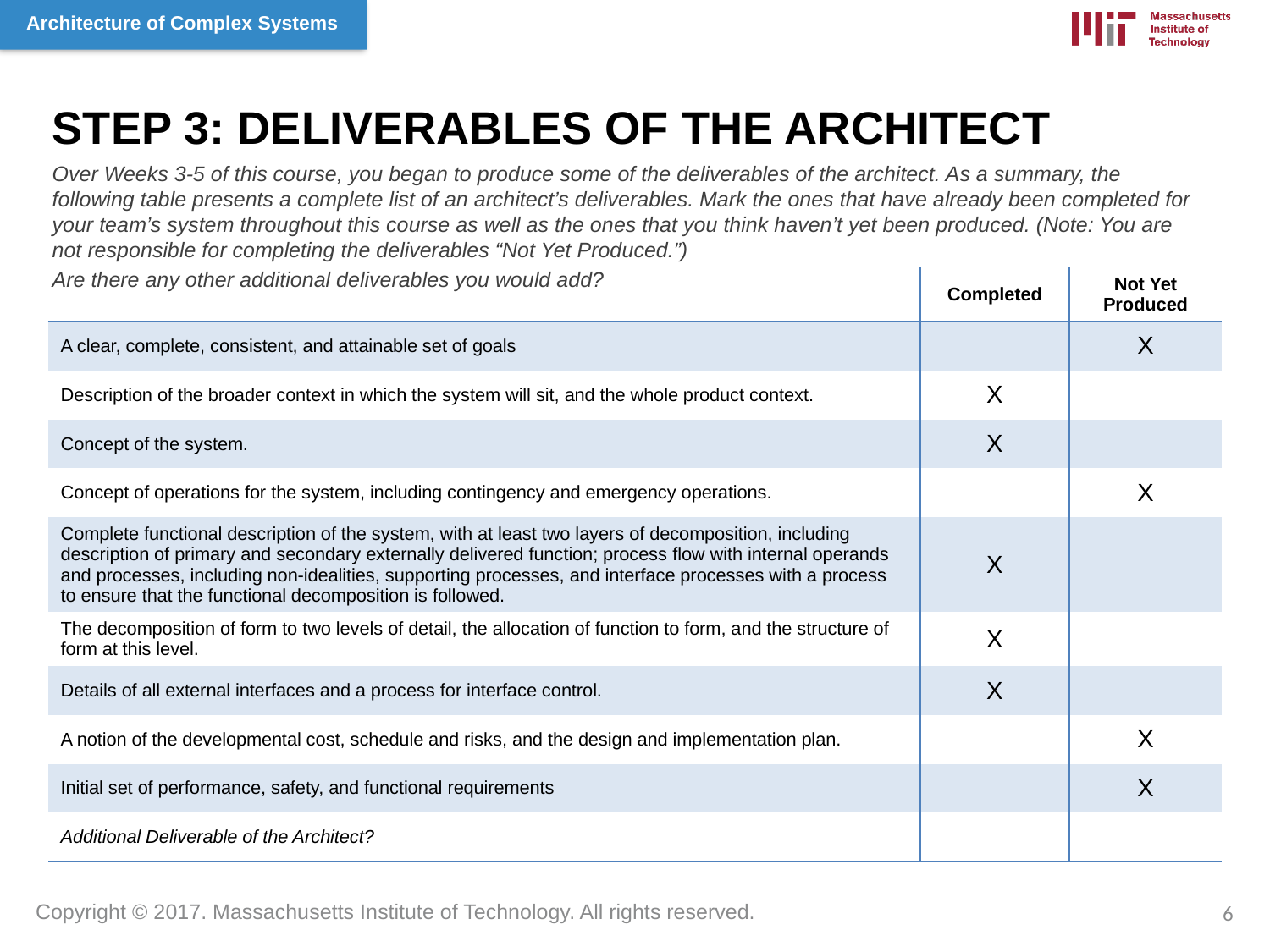

STEP 3: DELIVERABLES OF THE ARCHITECT
Over Weeks 3-5 of this course, you began to produce some of the deliverables of the architect. As a summary, the following table presents a complete list of an architect’s deliverables. Mark the ones that have already been completed for your team’s system throughout this course as well as the ones that you think haven’t yet been produced. (Note: You are not responsible for completing the deliverables “Not Yet Produced.”)

Are there any other additional deliverables you would add?
|  | Completed | Not Yet Produced |
| --- | --- | --- |
| A clear, complete, consistent, and attainable set of goals |  | X |
| Description of the broader context in which the system will sit, and the whole product context. | X |  |
| Concept of the system. | X |  |
| Concept of operations for the system, including contingency and emergency operations. |  | X |
| Complete functional description of the system, with at least two layers of decomposition, including description of primary and secondary externally delivered function; process flow with internal operands and processes, including non-idealities, supporting processes, and interface processes with a process to ensure that the functional decomposition is followed. | X |  |
| The decomposition of form to two levels of detail, the allocation of function to form, and the structure of form at this level. | X |  |
| Details of all external interfaces and a process for interface control. | X |  |
| A notion of the developmental cost, schedule and risks, and the design and implementation plan. |  | X |
| Initial set of performance, safety, and functional requirements |  | X |
| Additional Deliverable of the Architect? |  |  |

6